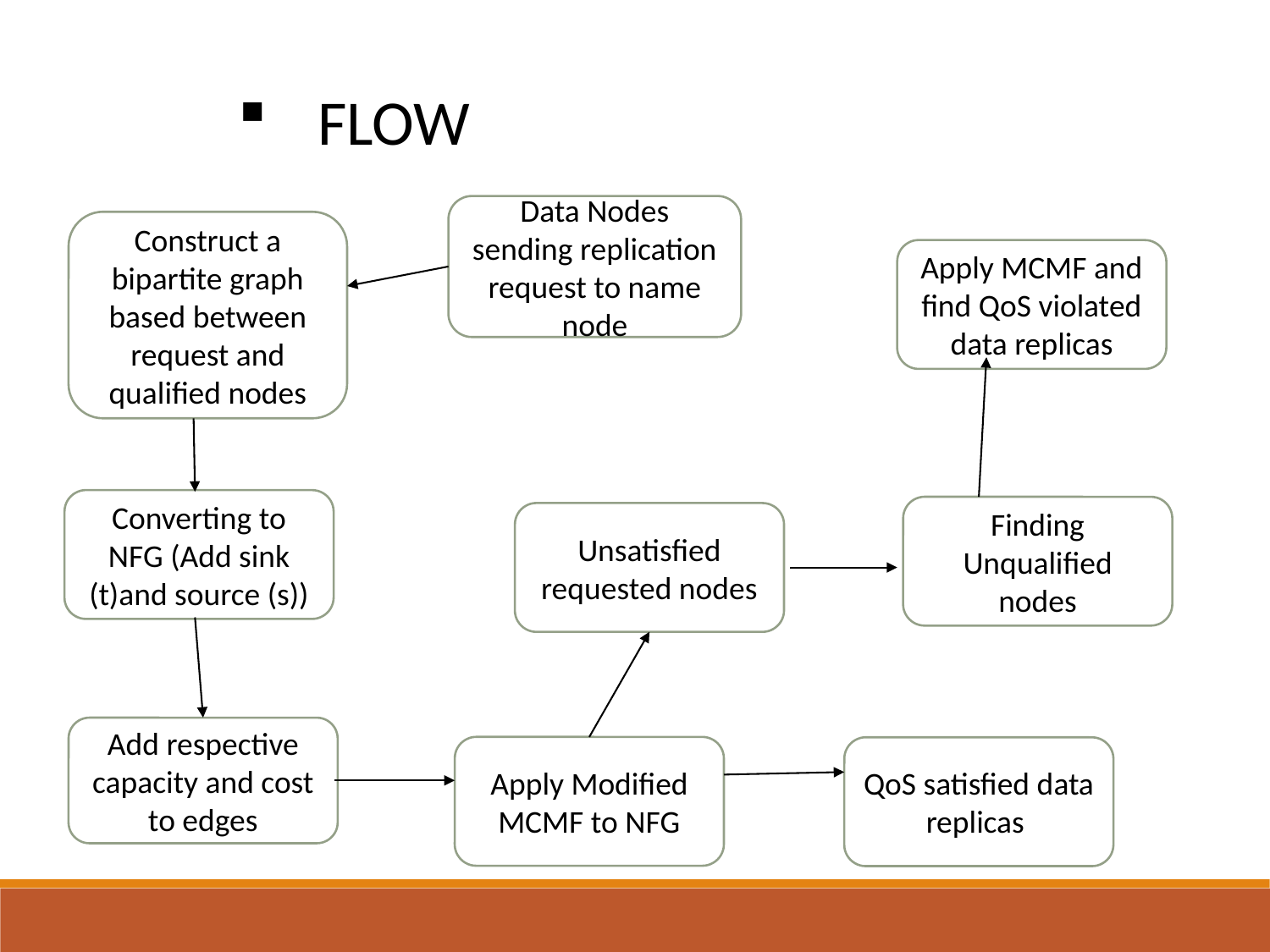

FLOW
Data Nodes sending replication request to name node
Construct a bipartite graph based between request and qualified nodes
Apply MCMF and find QoS violated data replicas
Converting to NFG (Add sink (t)and source (s))
Finding Unqualified nodes
Unsatisfied requested nodes
Add respective capacity and cost to edges
Apply Modified MCMF to NFG
QoS satisfied data replicas